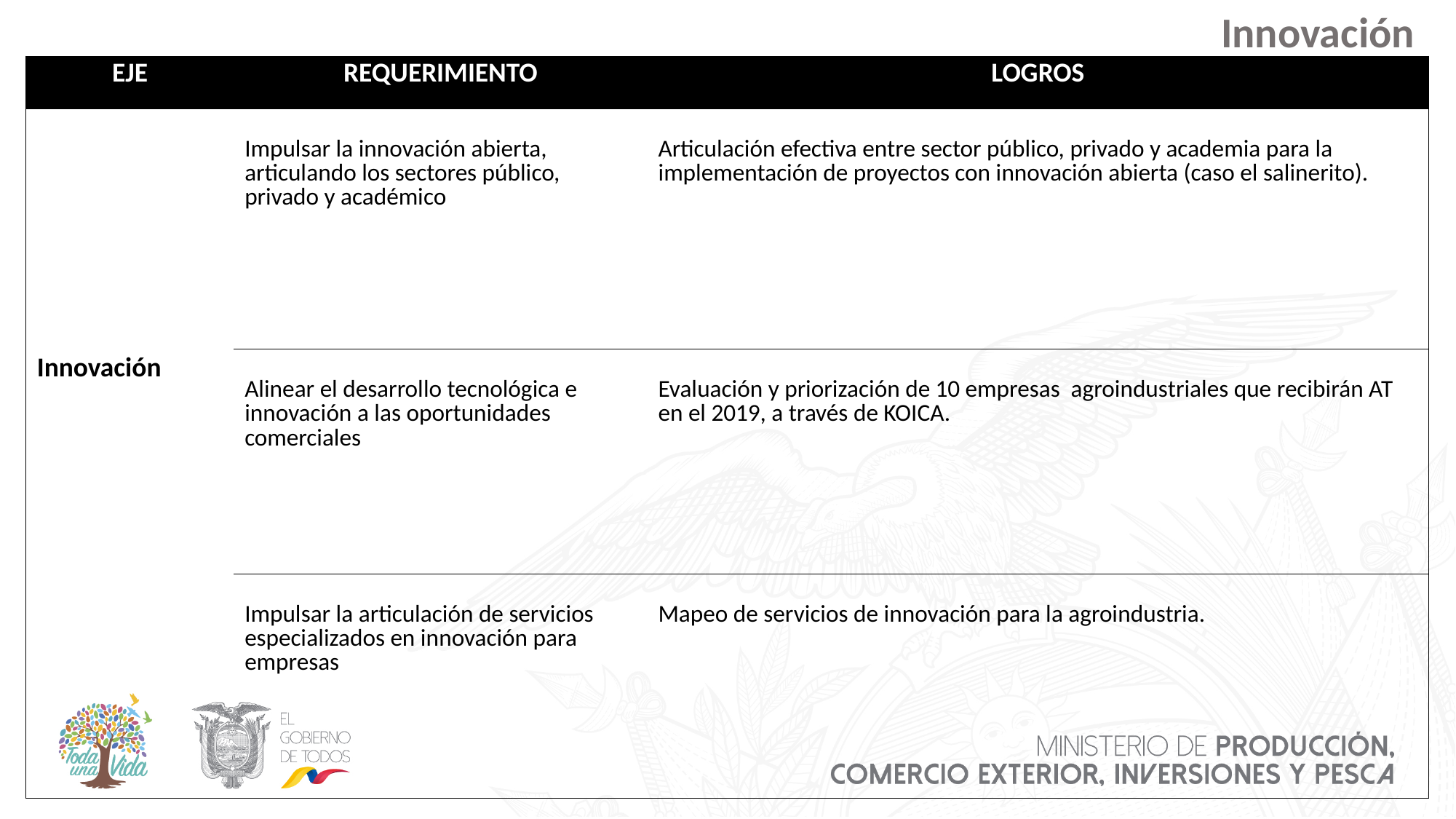

Innovación
| EJE | REQUERIMIENTO | LOGROS |
| --- | --- | --- |
| Innovación | Impulsar la innovación abierta, articulando los sectores público, privado y académico | Articulación efectiva entre sector público, privado y academia para la implementación de proyectos con innovación abierta (caso el salinerito). |
|  | Alinear el desarrollo tecnológica e innovación a las oportunidades comerciales | Evaluación y priorización de 10 empresas agroindustriales que recibirán AT en el 2019, a través de KOICA. |
|  | Impulsar la articulación de servicios especializados en innovación para empresas | Mapeo de servicios de innovación para la agroindustria. |